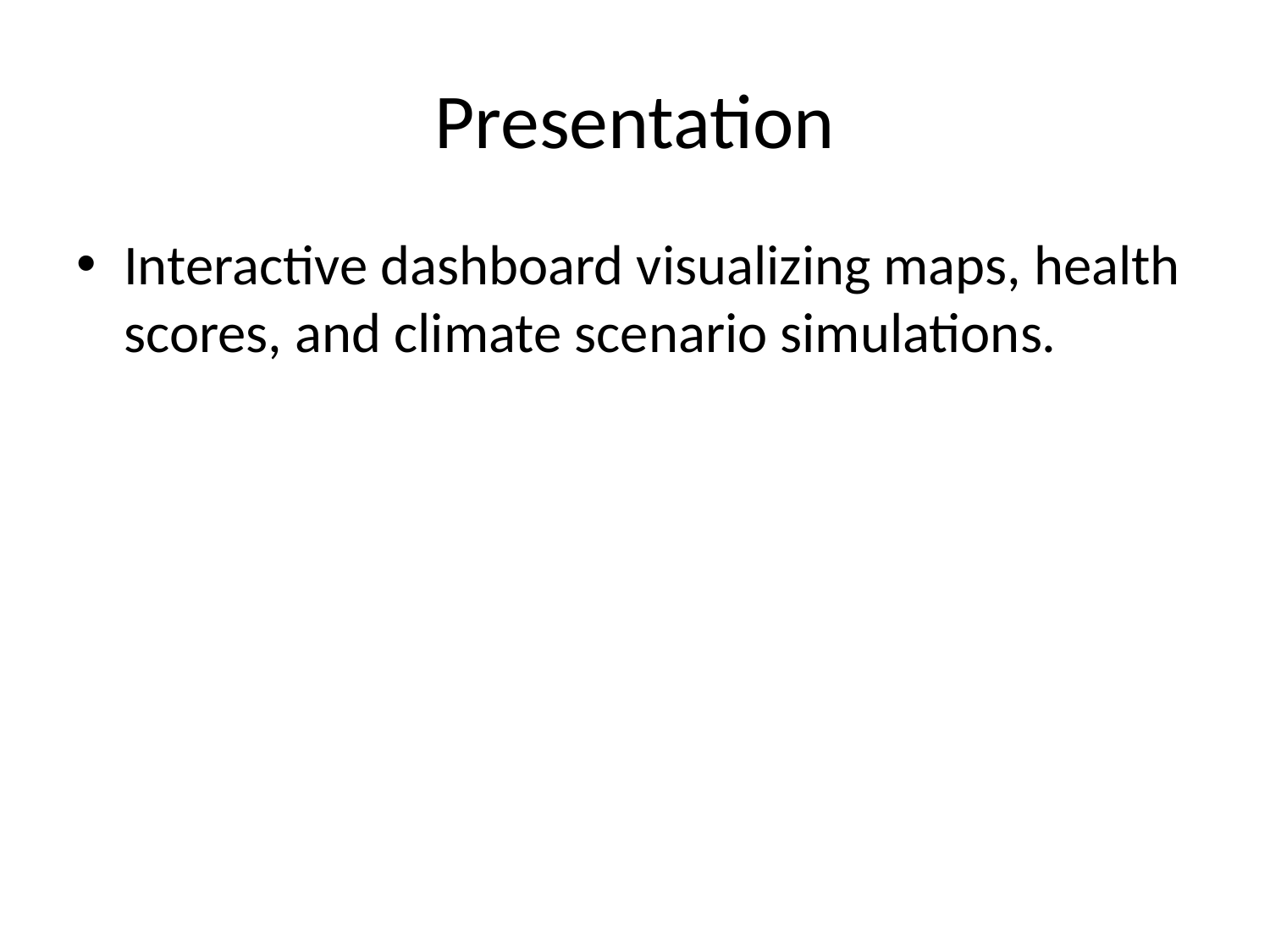

# Presentation
Interactive dashboard visualizing maps, health scores, and climate scenario simulations.